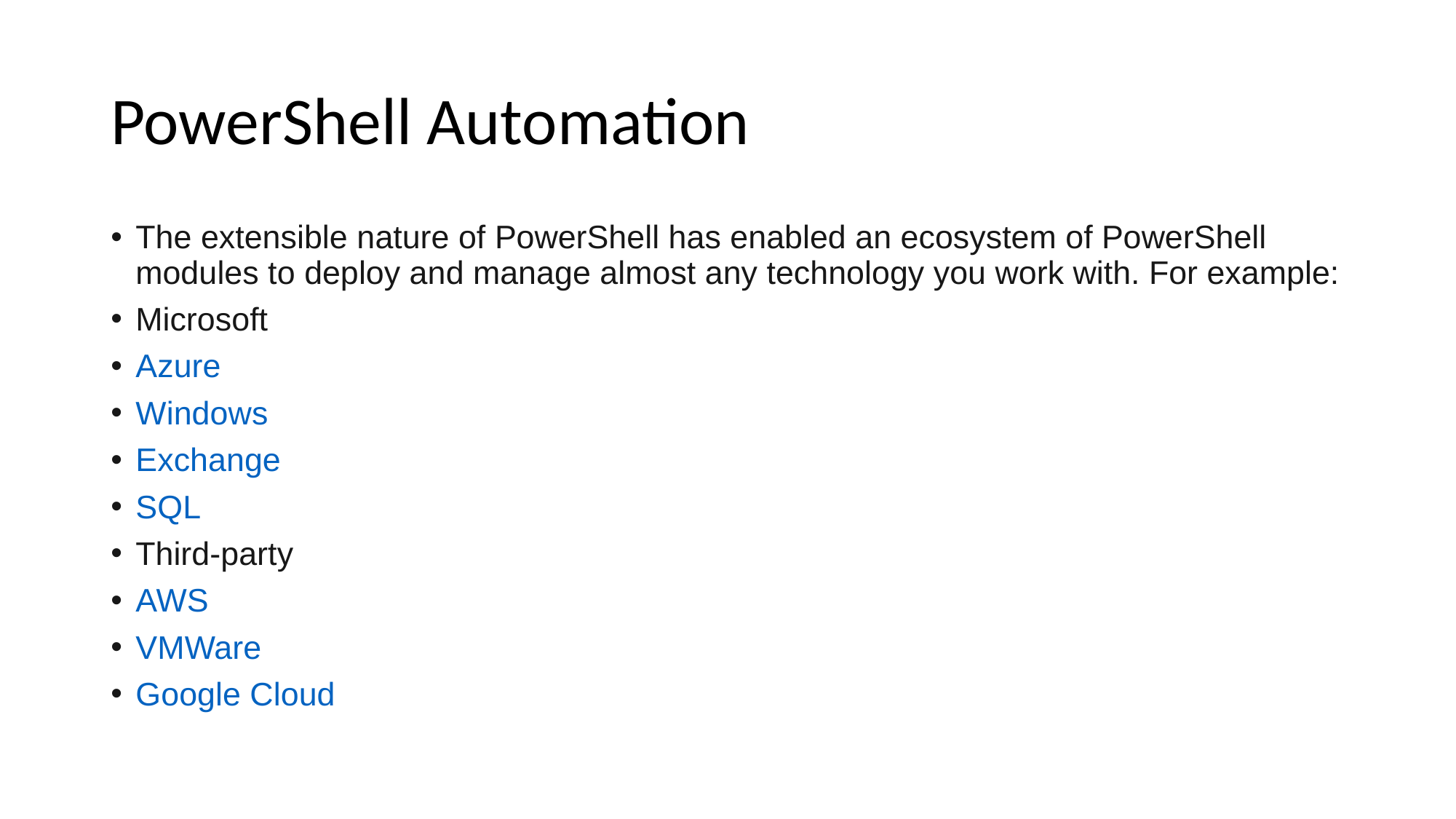

# PowerShell Automation
The extensible nature of PowerShell has enabled an ecosystem of PowerShell modules to deploy and manage almost any technology you work with. For example:
Microsoft
Azure
Windows
Exchange
SQL
Third-party
AWS
VMWare
Google Cloud